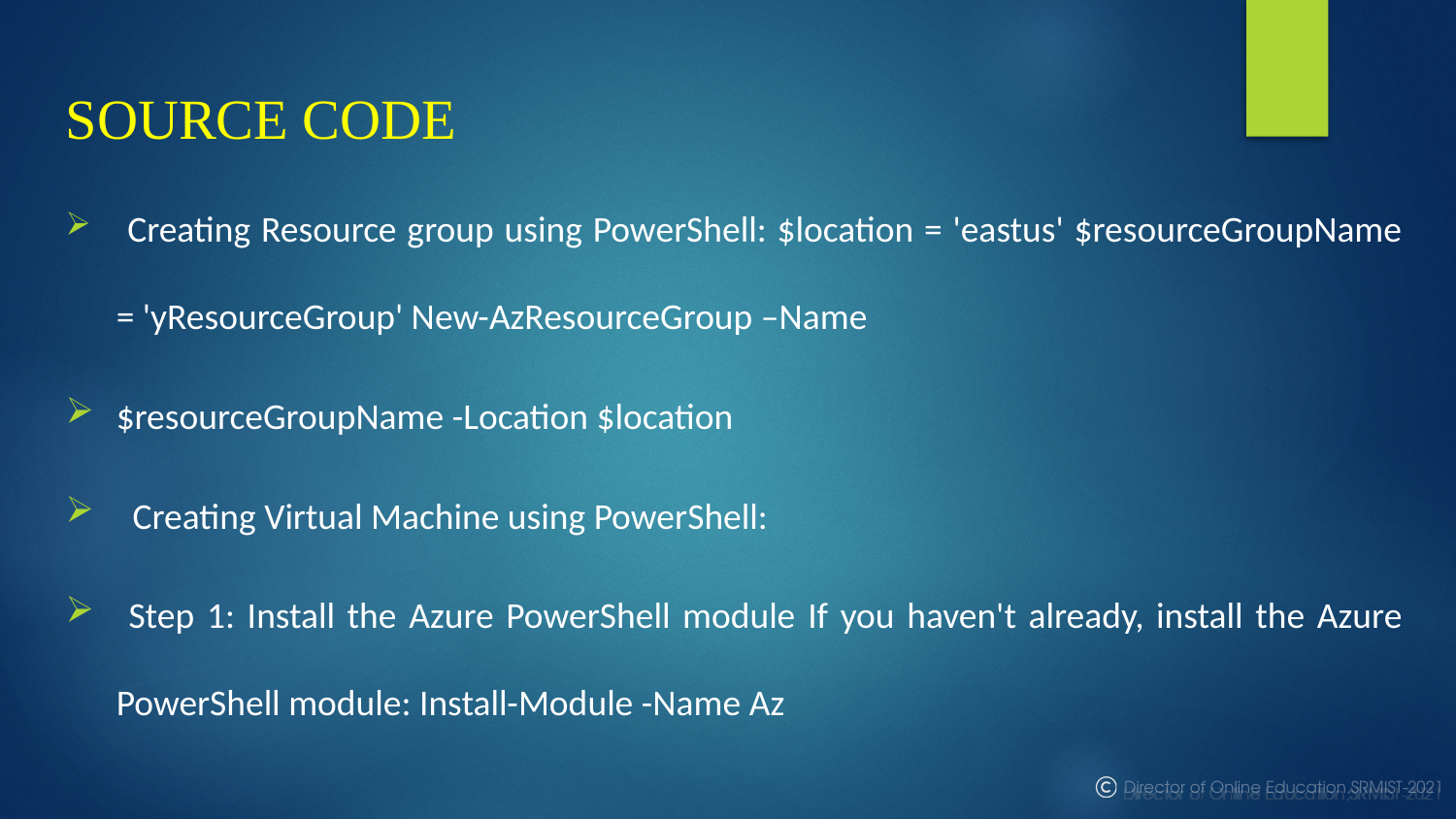

SOURCE CODE
 Creating Resource group using PowerShell: $location = 'eastus' $resourceGroupName = 'yResourceGroup' New-AzResourceGroup –Name
$resourceGroupName -Location $location
  Creating Virtual Machine using PowerShell:
 Step 1: Install the Azure PowerShell module If you haven't already, install the Azure PowerShell module: Install-Module -Name Az